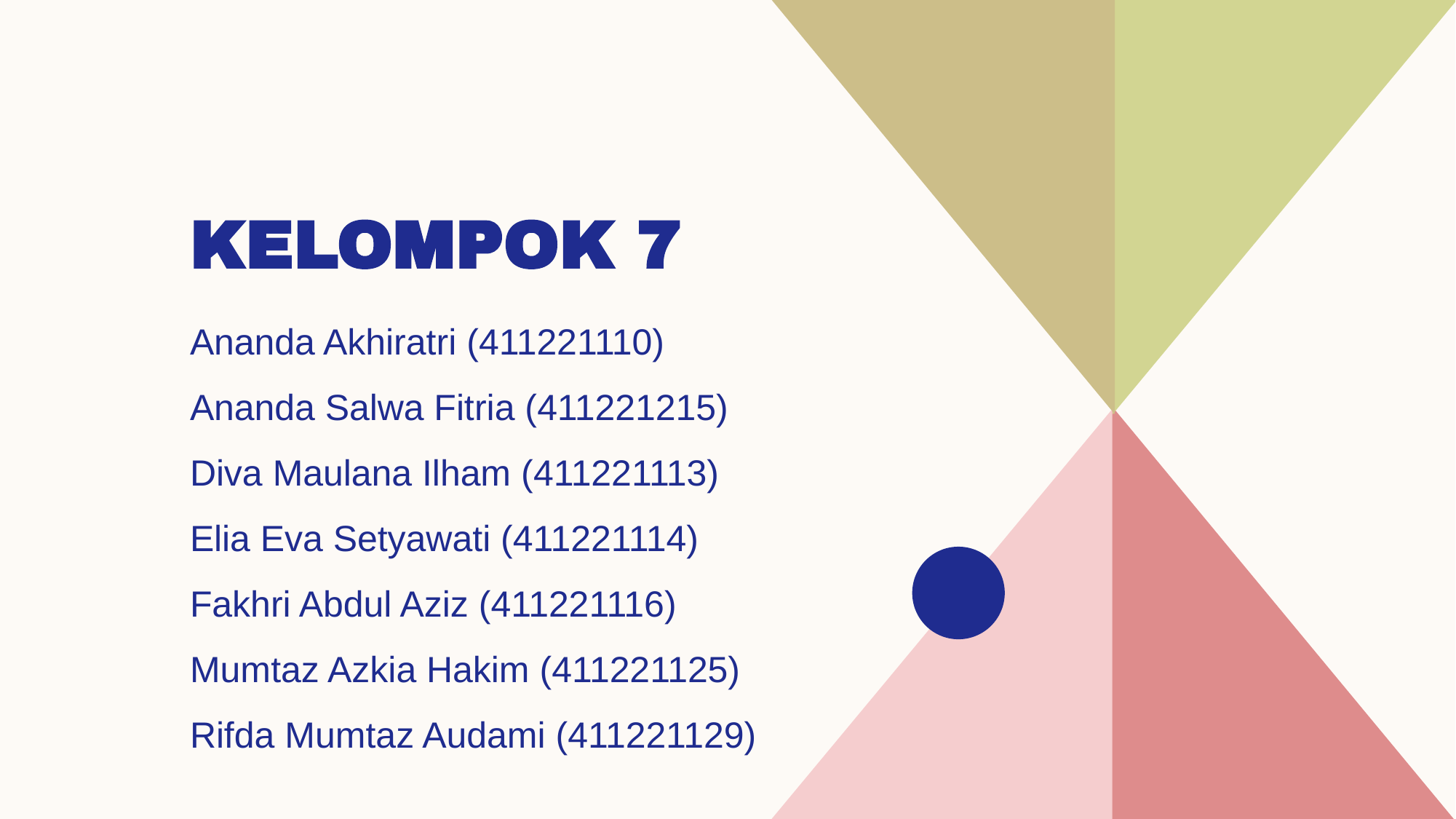

# Kelompok 7
​Ananda Akhiratri (411221110)
Ananda Salwa Fitria (411221215)
Diva Maulana Ilham (411221113)
Elia Eva Setyawati (411221114)
Fakhri Abdul Aziz (411221116)
Mumtaz Azkia Hakim (411221125)
Rifda Mumtaz Audami (411221129)